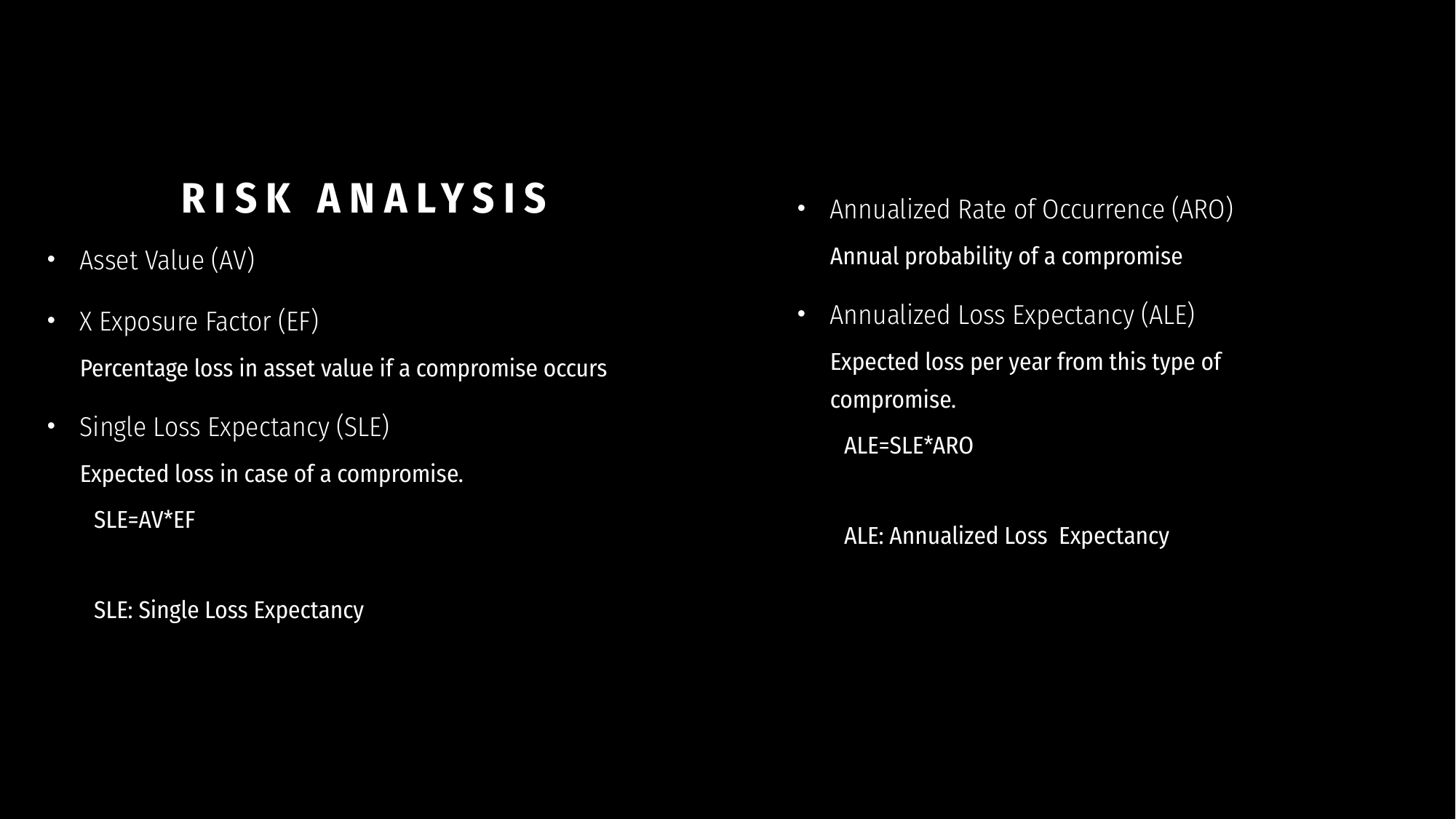

# Risk Analysis
Annualized Rate of Occurrence (ARO)
Annual probability of a compromise
Annualized Loss Expectancy (ALE)
Expected loss per year from this type of compromise.
ALE=SLE*ARO

ALE: Annualized Loss  Expectancy
Asset Value (AV)
X Exposure Factor (EF)
Percentage loss in asset value if a compromise occurs
Single Loss Expectancy (SLE)
Expected loss in case of a compromise.
SLE=AV*EF

SLE: Single Loss Expectancy
20